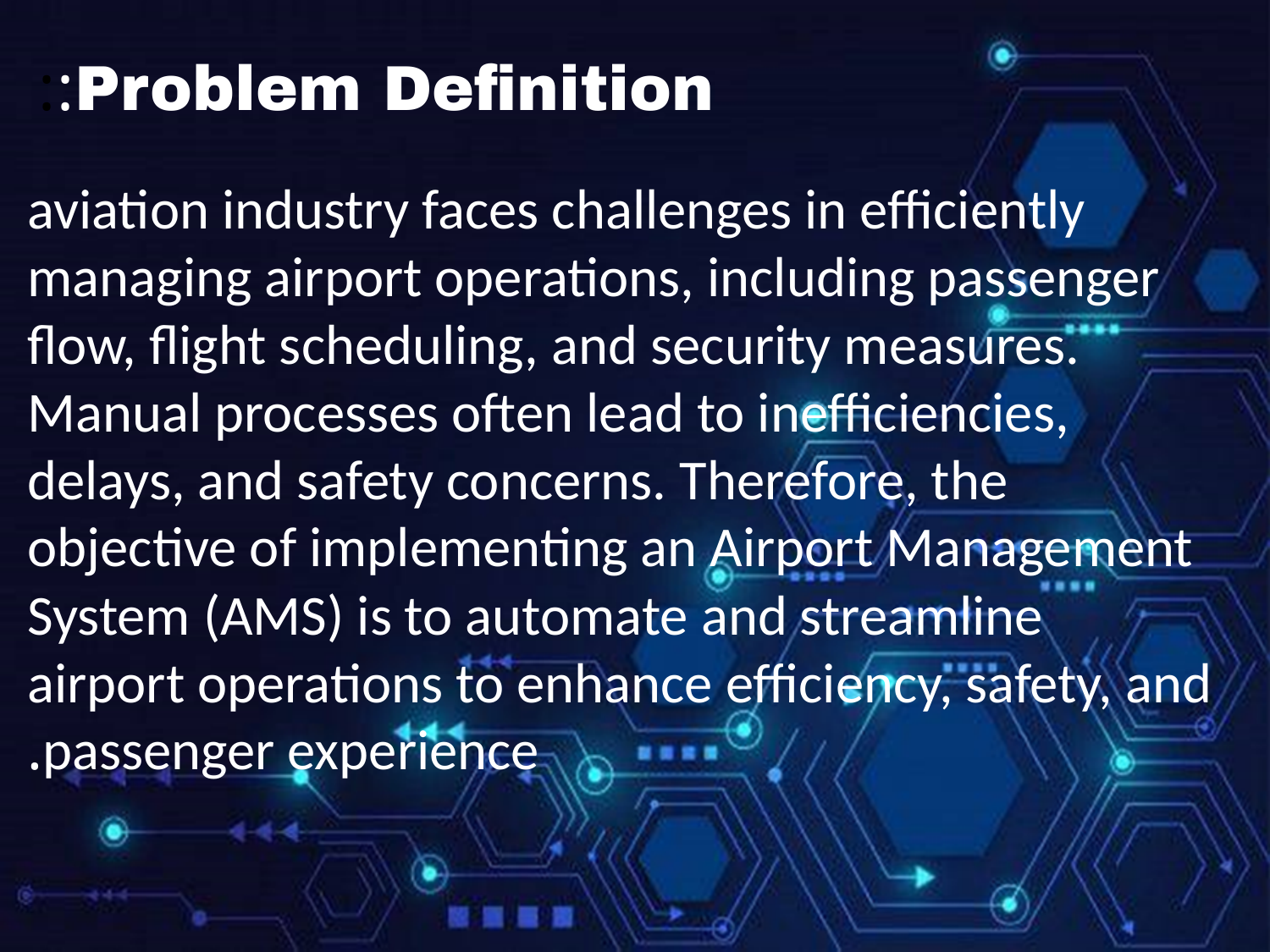

# Problem Definition::
 aviation industry faces challenges in efficiently managing airport operations, including passenger flow, flight scheduling, and security measures. Manual processes often lead to inefficiencies, delays, and safety concerns. Therefore, the objective of implementing an Airport Management System (AMS) is to automate and streamline airport operations to enhance efficiency, safety, and passenger experience.